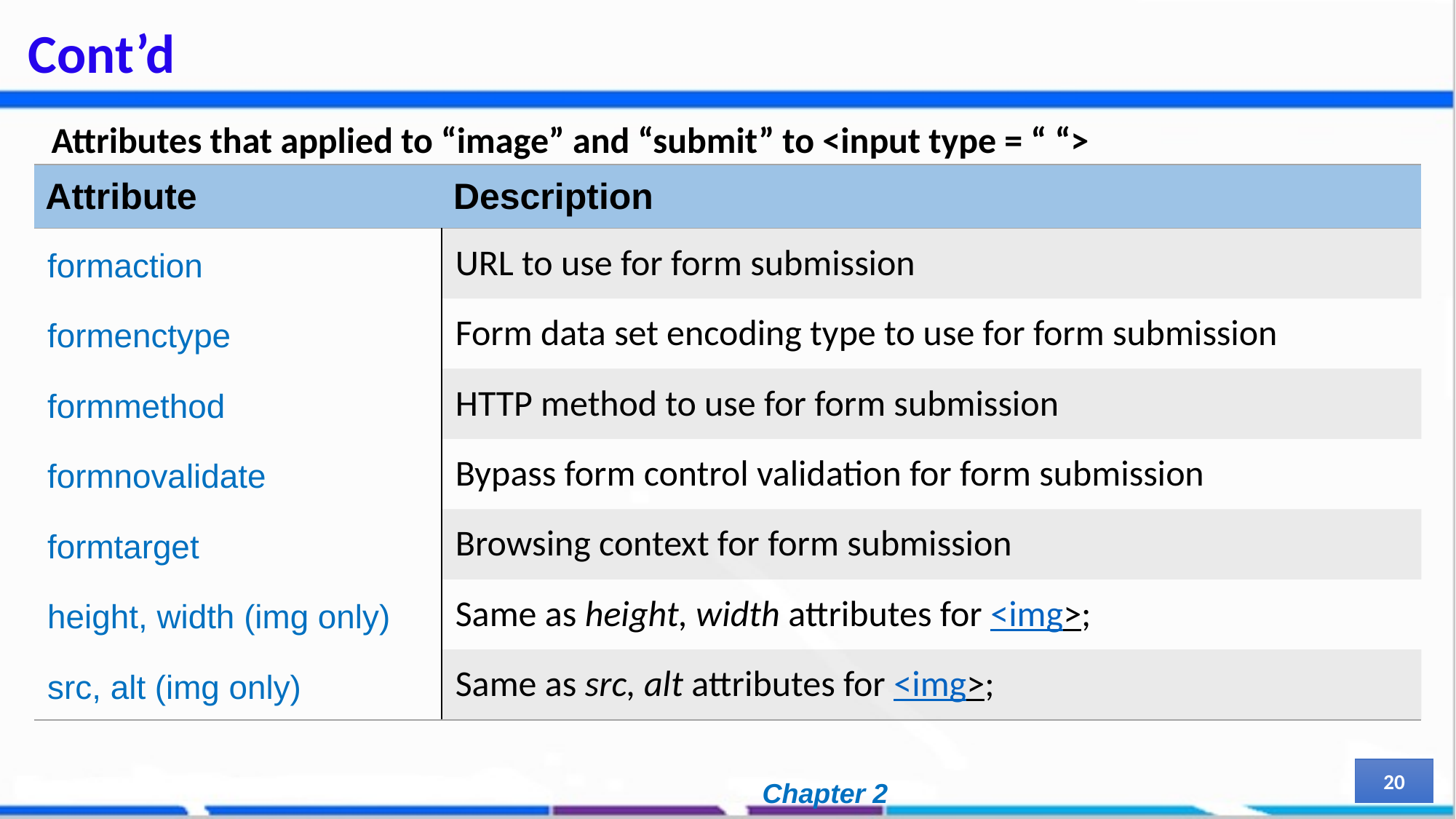

# Cont’d
Attributes that applied to “image” and “submit” to <input type = “ “>
| Attribute | Description |
| --- | --- |
| formaction | URL to use for form submission |
| formenctype | Form data set encoding type to use for form submission |
| formmethod | HTTP method to use for form submission |
| formnovalidate | Bypass form control validation for form submission |
| formtarget | Browsing context for form submission |
| height, width (img only) | Same as height, width attributes for <img>; |
| src, alt (img only) | Same as src, alt attributes for <img>; |
20
Chapter 2